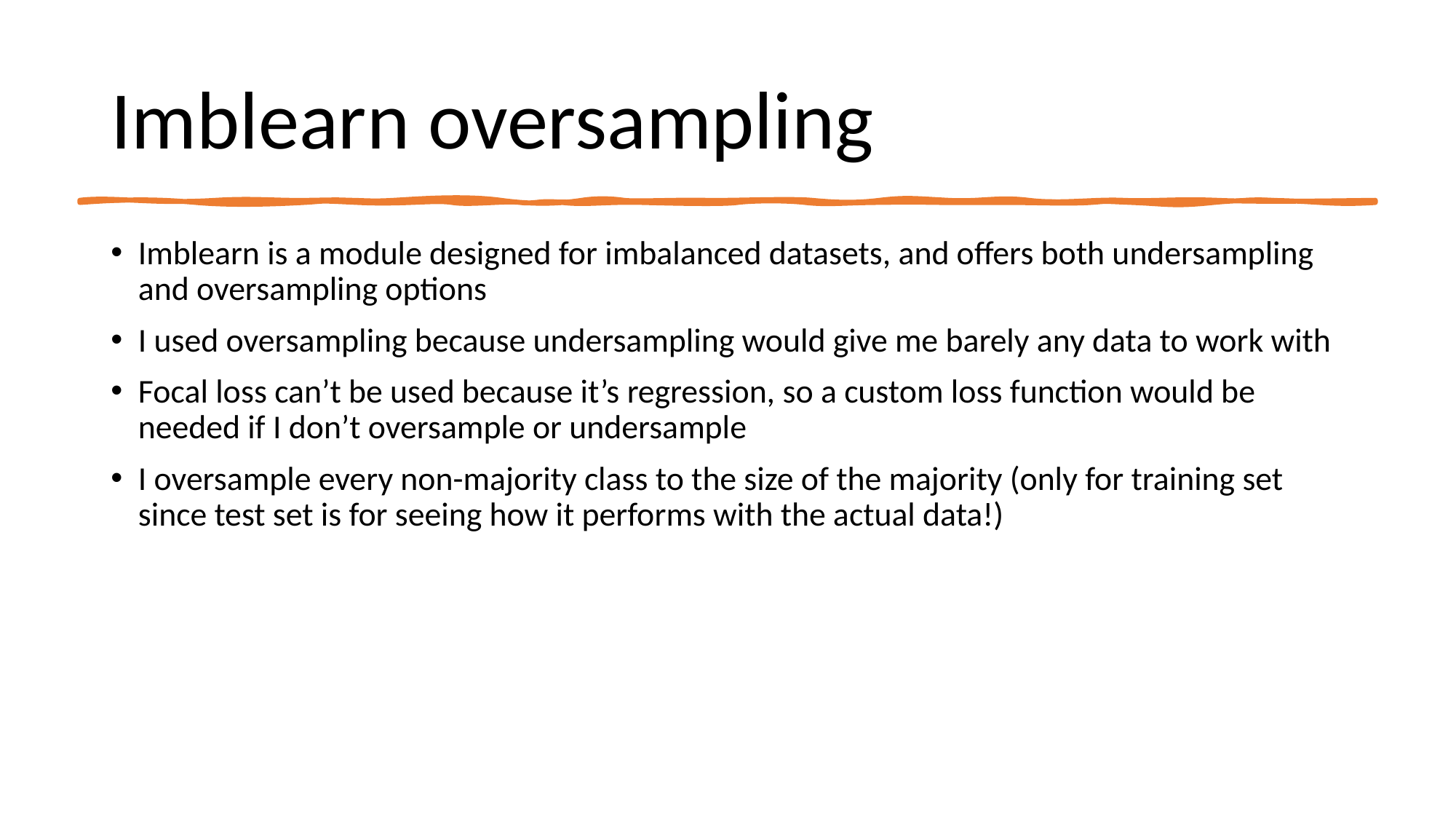

# Imblearn oversampling

Imblearn is a module designed for imbalanced datasets, and offers both undersampling and oversampling options
I used oversampling because undersampling would give me barely any data to work with
Focal loss can’t be used because it’s regression, so a custom loss function would be needed if I don’t oversample or undersample
I oversample every non-majority class to the size of the majority (only for training set since test set is for seeing how it performs with the actual data!)